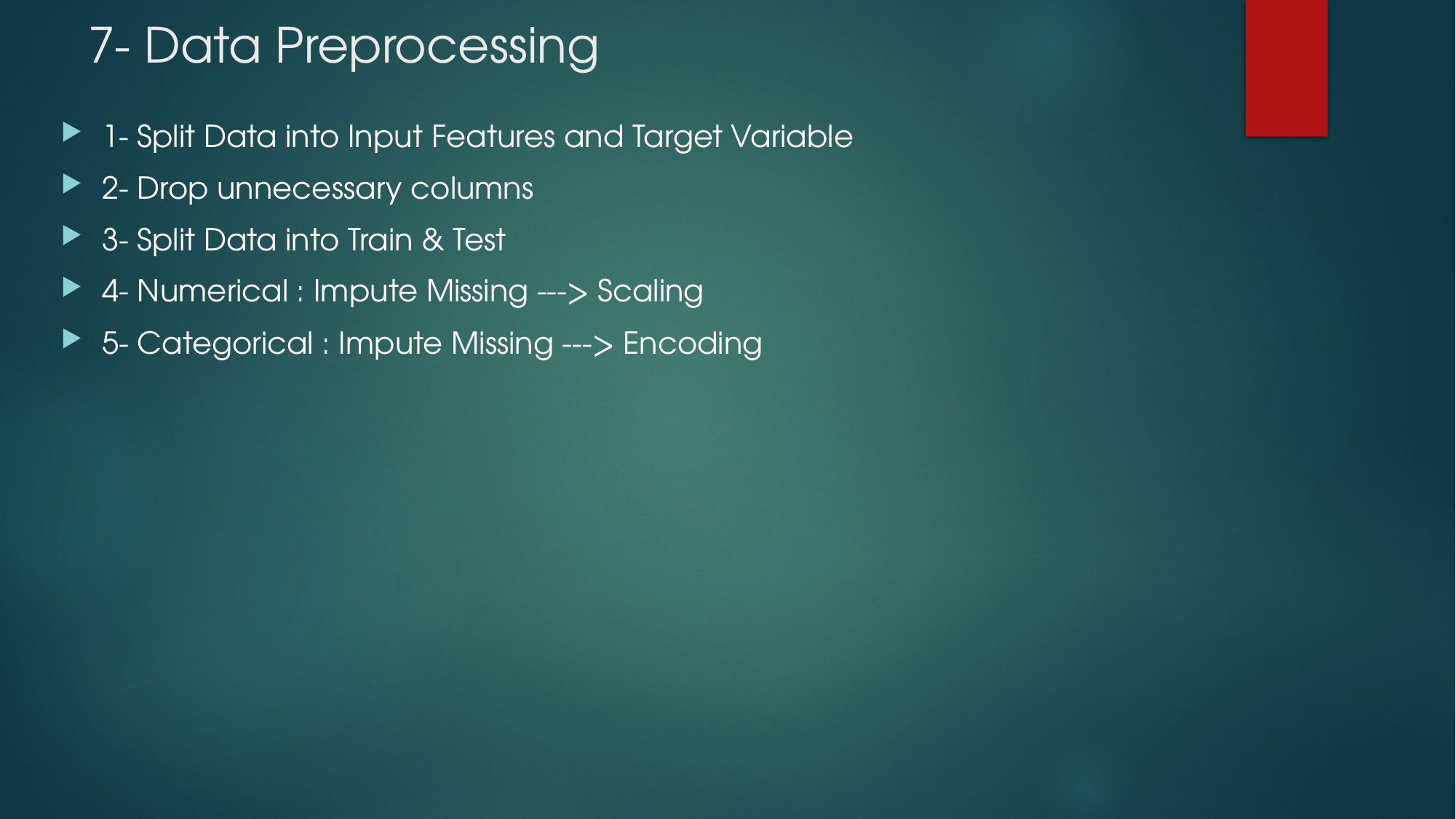

# 7- Data Preprocessing
1- Split Data into Input Features and Target Variable
2- Drop unnecessary columns
3- Split Data into Train & Test
4- Numerical : Impute Missing ---> Scaling
5- Categorical : Impute Missing ---> Encoding